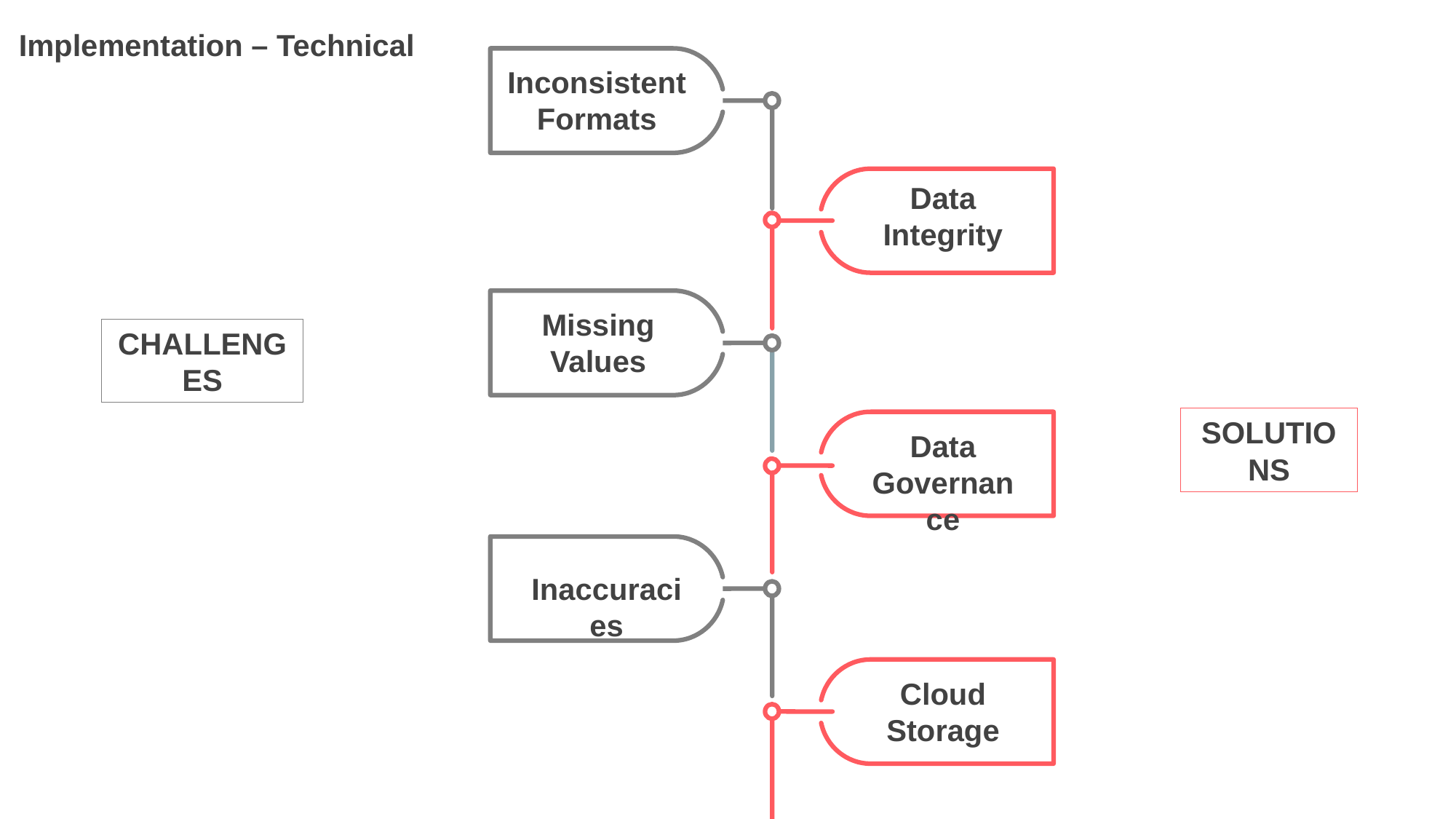

Implementation – Technical

Inconsistent Formats
Data Integrity
Missing Values
CHALLENGES
SOLUTIONS
Data Governance
Inaccuracies
Cloud Storage